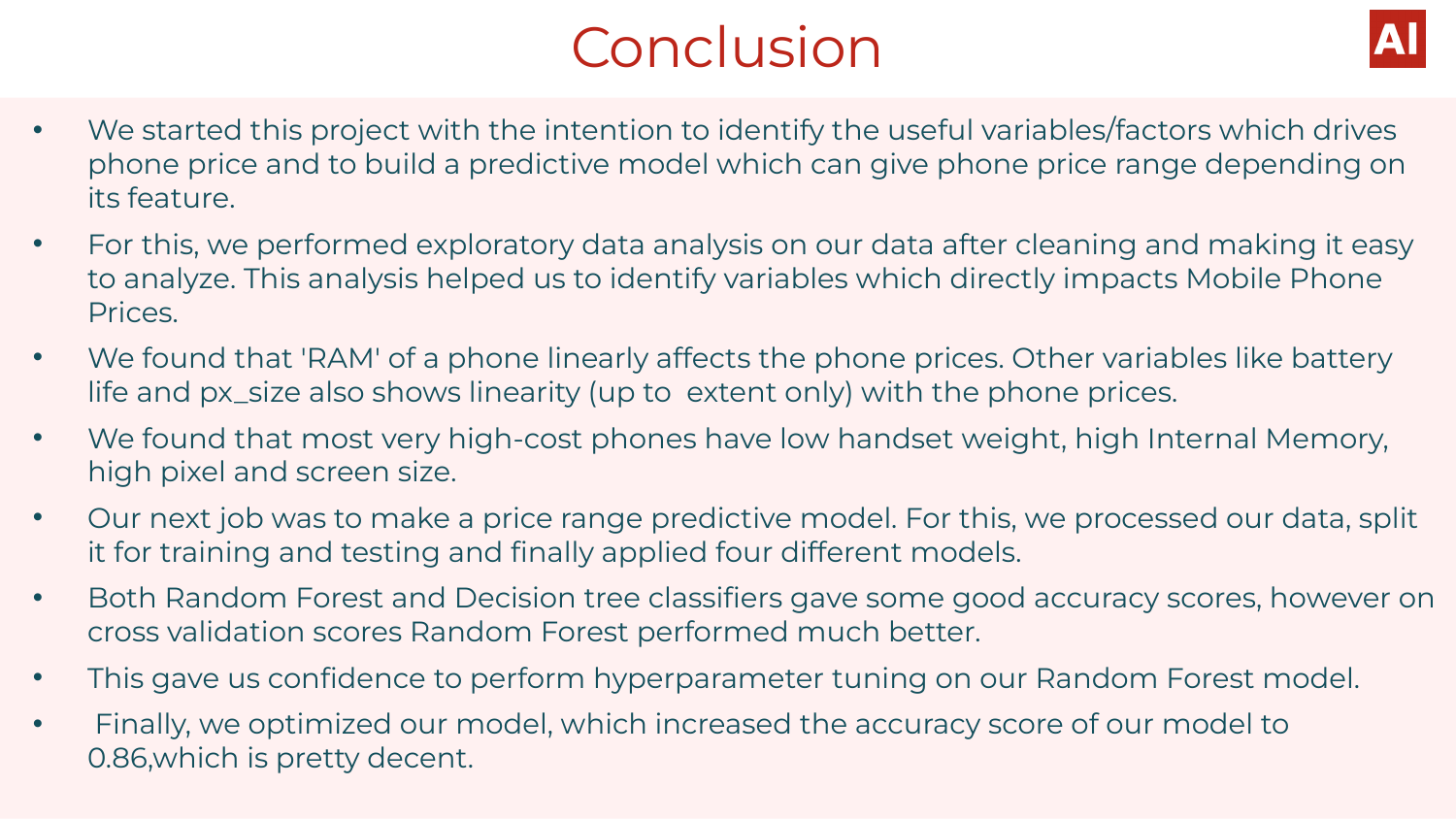

Conclusion
We started this project with the intention to identify the useful variables/factors which drives phone price and to build a predictive model which can give phone price range depending on its feature.
For this, we performed exploratory data analysis on our data after cleaning and making it easy to analyze. This analysis helped us to identify variables which directly impacts Mobile Phone Prices.
We found that 'RAM' of a phone linearly affects the phone prices. Other variables like battery life and px_size also shows linearity (up to  extent only) with the phone prices.
We found that most very high-cost phones have low handset weight, high Internal Memory, high pixel and screen size.
Our next job was to make a price range predictive model. For this, we processed our data, split it for training and testing and finally applied four different models.
Both Random Forest and Decision tree classifiers gave some good accuracy scores, however on cross validation scores Random Forest performed much better.
This gave us confidence to perform hyperparameter tuning on our Random Forest model.
 Finally, we optimized our model, which increased the accuracy score of our model to 0.86,which is pretty decent.